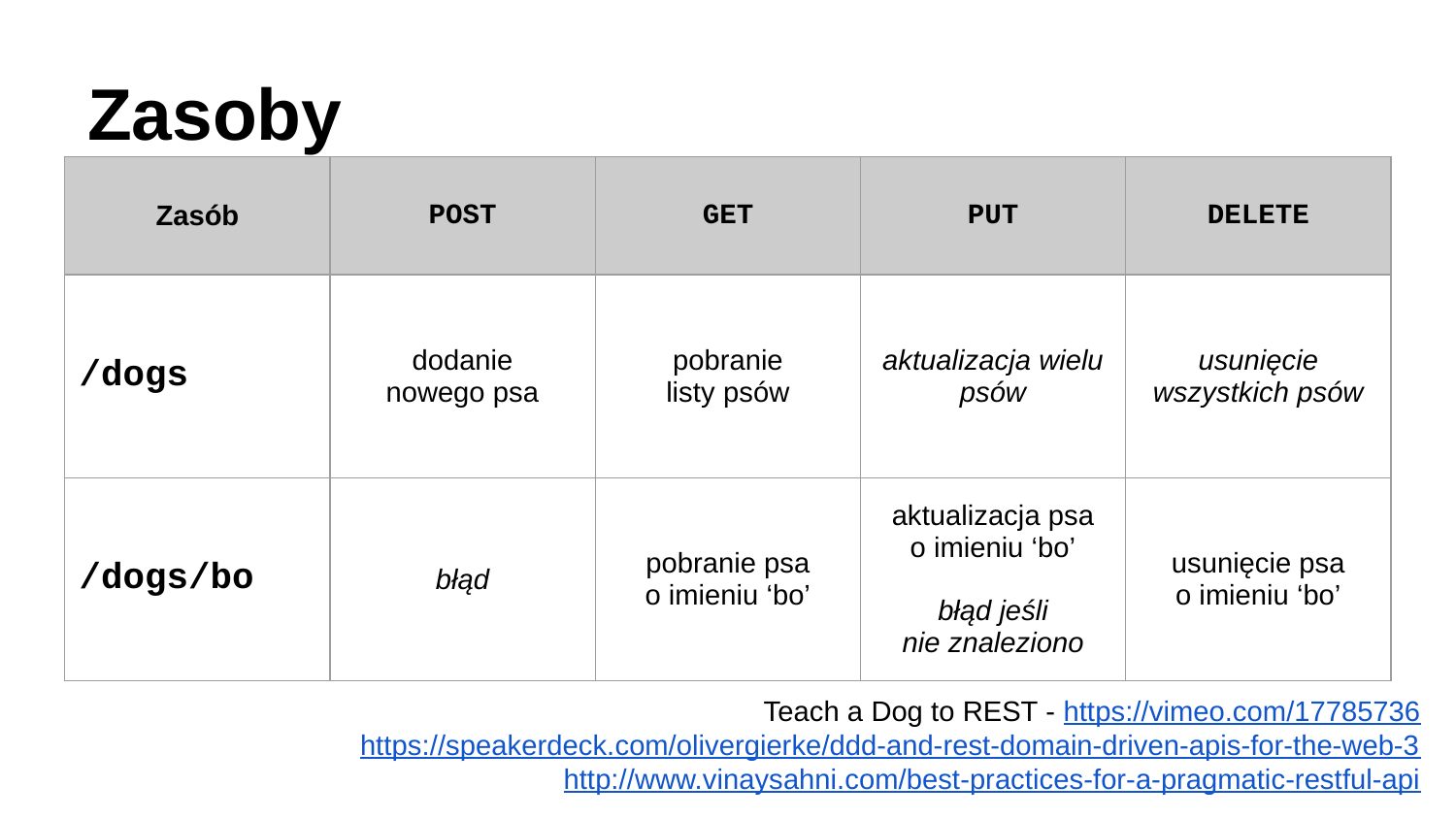

# Zasoby
| Zasób | POST | GET | PUT | DELETE |
| --- | --- | --- | --- | --- |
| /dogs | dodanie nowego psa | pobranie listy psów | aktualizacja wielu psów | usunięcie wszystkich psów |
| /dogs/bo | błąd | pobranie psa o imieniu ‘bo’ | aktualizacja psa o imieniu ‘bo’ błąd jeśli nie znaleziono | usunięcie psa o imieniu ‘bo’ |
Teach a Dog to REST - https://vimeo.com/17785736
https://speakerdeck.com/olivergierke/ddd-and-rest-domain-driven-apis-for-the-web-3
http://www.vinaysahni.com/best-practices-for-a-pragmatic-restful-api